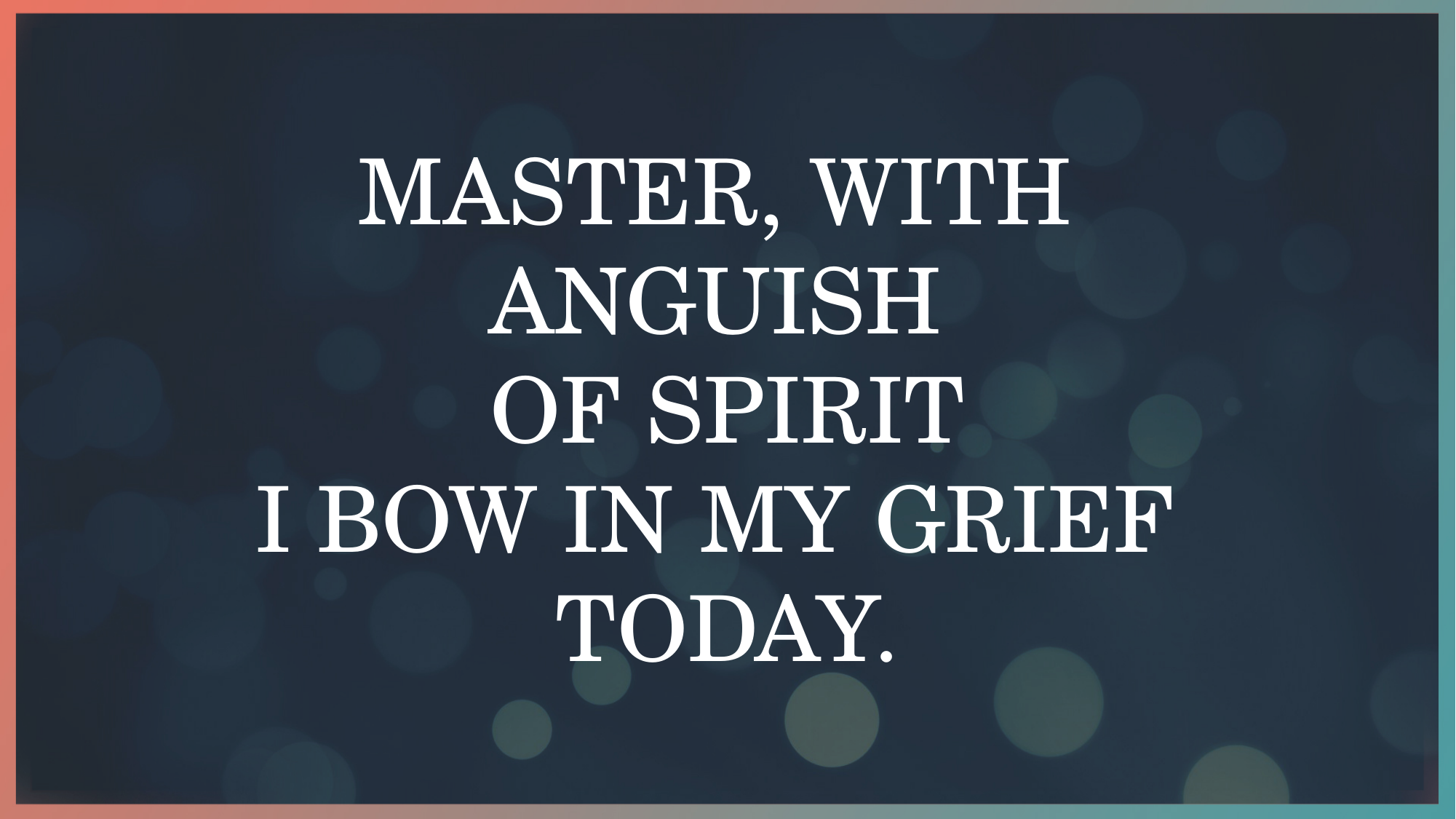

MASTER, WITH
ANGUISH
OF SPIRIT
I BOW IN MY GRIEF
TODAY.